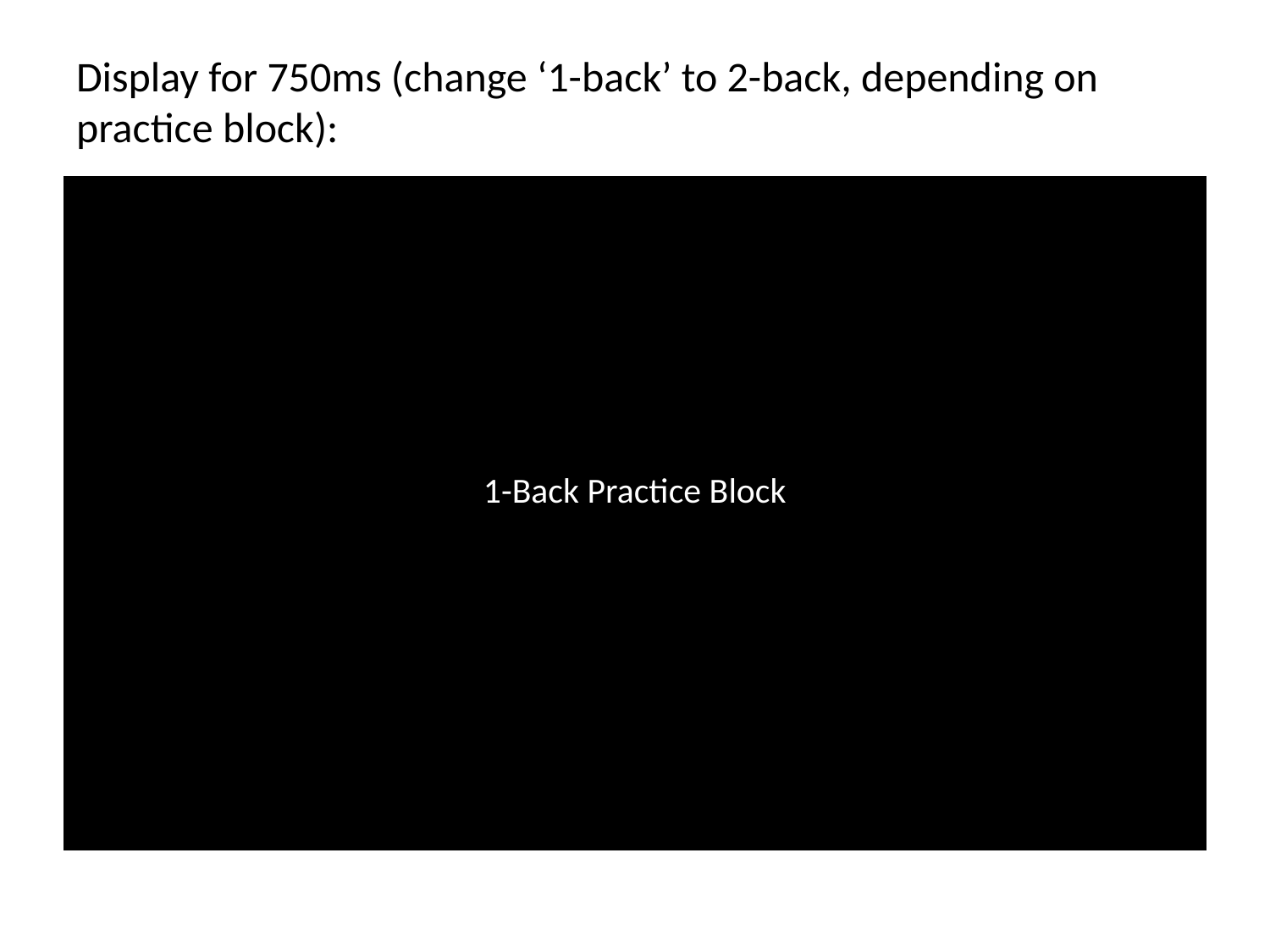

# Display for 750ms (change ‘1-back’ to 2-back, depending on practice block):
1-Back Practice Block